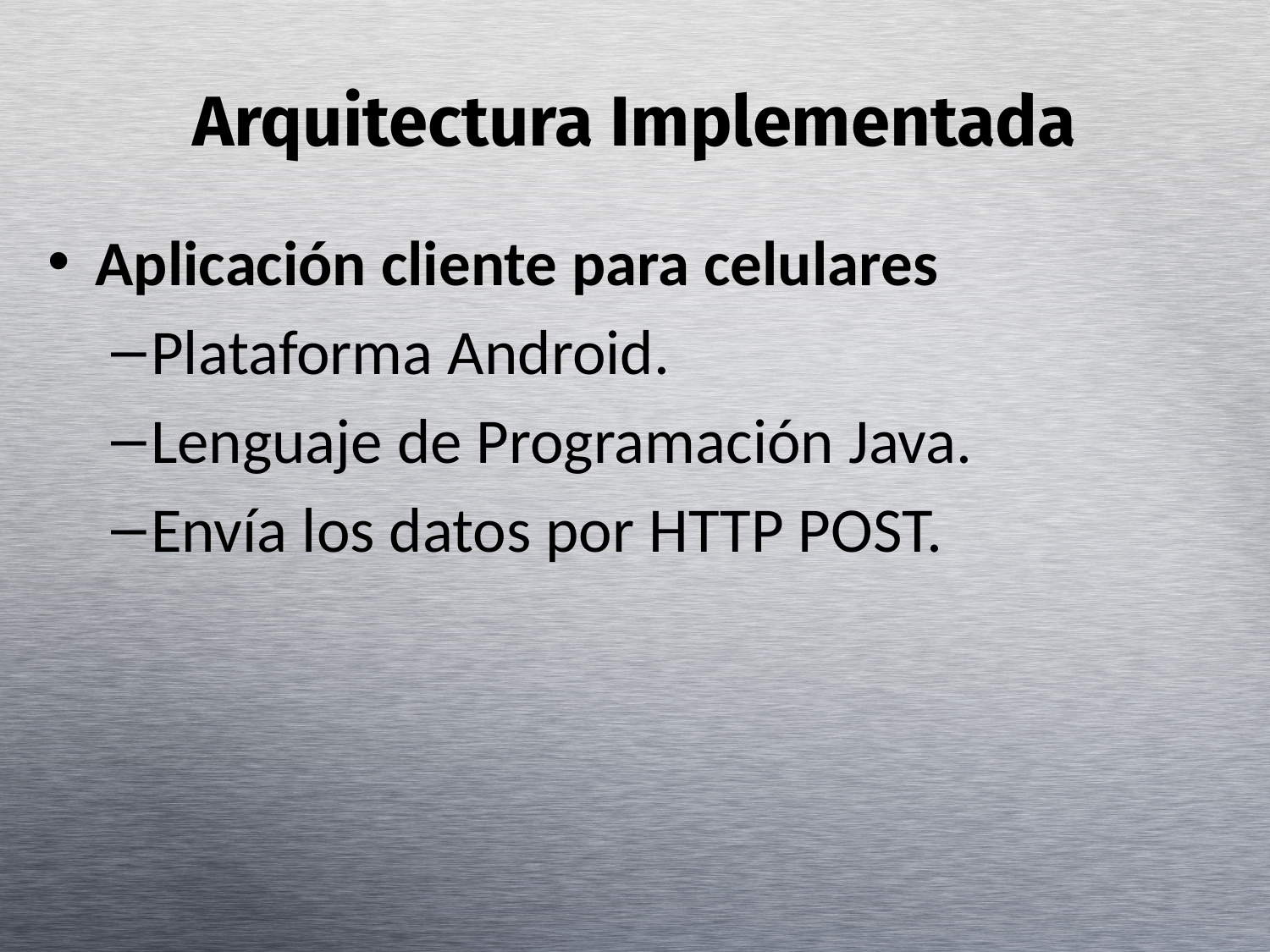

# Arquitectura Implementada
Aplicación cliente para celulares
Plataforma Android.
Lenguaje de Programación Java.
Envía los datos por HTTP POST.